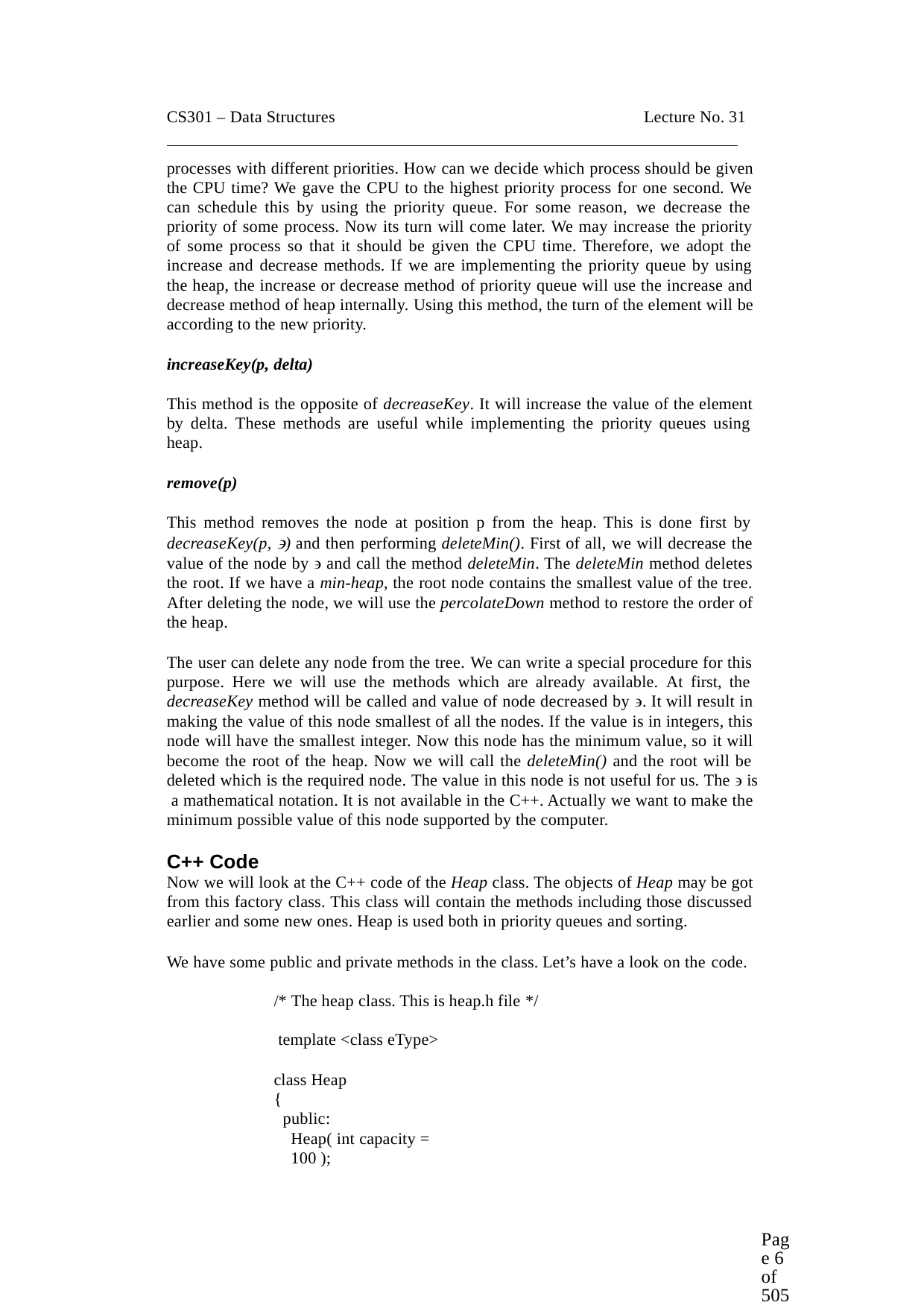

CS301 – Data Structures	Lecture No. 31

processes with different priorities. How can we decide which process should be given  the CPU time? We gave the CPU to the highest priority process for one second. We  can schedule this by using the priority queue. For some reason, we decrease the  priority of some process. Now its turn will come later. We may increase the priority  of some process so that it should be given the CPU time. Therefore, we adopt the  increase and decrease methods. If we are implementing the priority queue by using  the heap, the increase or decrease method of priority queue will use the increase and  decrease method of heap internally. Using this method, the turn of the element will be  according to the new priority.

increaseKey(p, delta)

This method is the opposite of decreaseKey. It will increase the value of the element  by delta. These methods are useful while implementing the priority queues using  heap.

remove(p)

This method removes the node at position p from the heap. This is done first by  decreaseKey(p, ∋) and then performing deleteMin(). First of all, we will decrease the  value of the node by ∋ and call the method deleteMin. The deleteMin method deletes  the root. If we have a min-heap, the root node contains the smallest value of the tree.  After deleting the node, we will use the percolateDown method to restore the order of  the heap.

The user can delete any node from the tree. We can write a special procedure for this  purpose. Here we will use the methods which are already available. At first, the  decreaseKey method will be called and value of node decreased by ∋. It will result in  making the value of this node smallest of all the nodes. If the value is in integers, this  node will have the smallest integer. Now this node has the minimum value, so it will  become the root of the heap. Now we will call the deleteMin() and the root will be  deleted which is the required node. The value in this node is not useful for us. The ∋ is  a mathematical notation. It is not available in the C++. Actually we want to make the  minimum possible value of this node supported by the computer.

C++ Code
Now we will look at the C++ code of the Heap class. The objects of Heap may be got  from this factory class. This class will contain the methods including those discussed  earlier and some new ones. Heap is used both in priority queues and sorting.

We have some public and private methods in the class. Let’s have a look on the code.
/* The heap class. This is heap.h file */  template <class eType>

class Heap
{
public:
Heap( int capacity = 100 );

Page 6 of 505